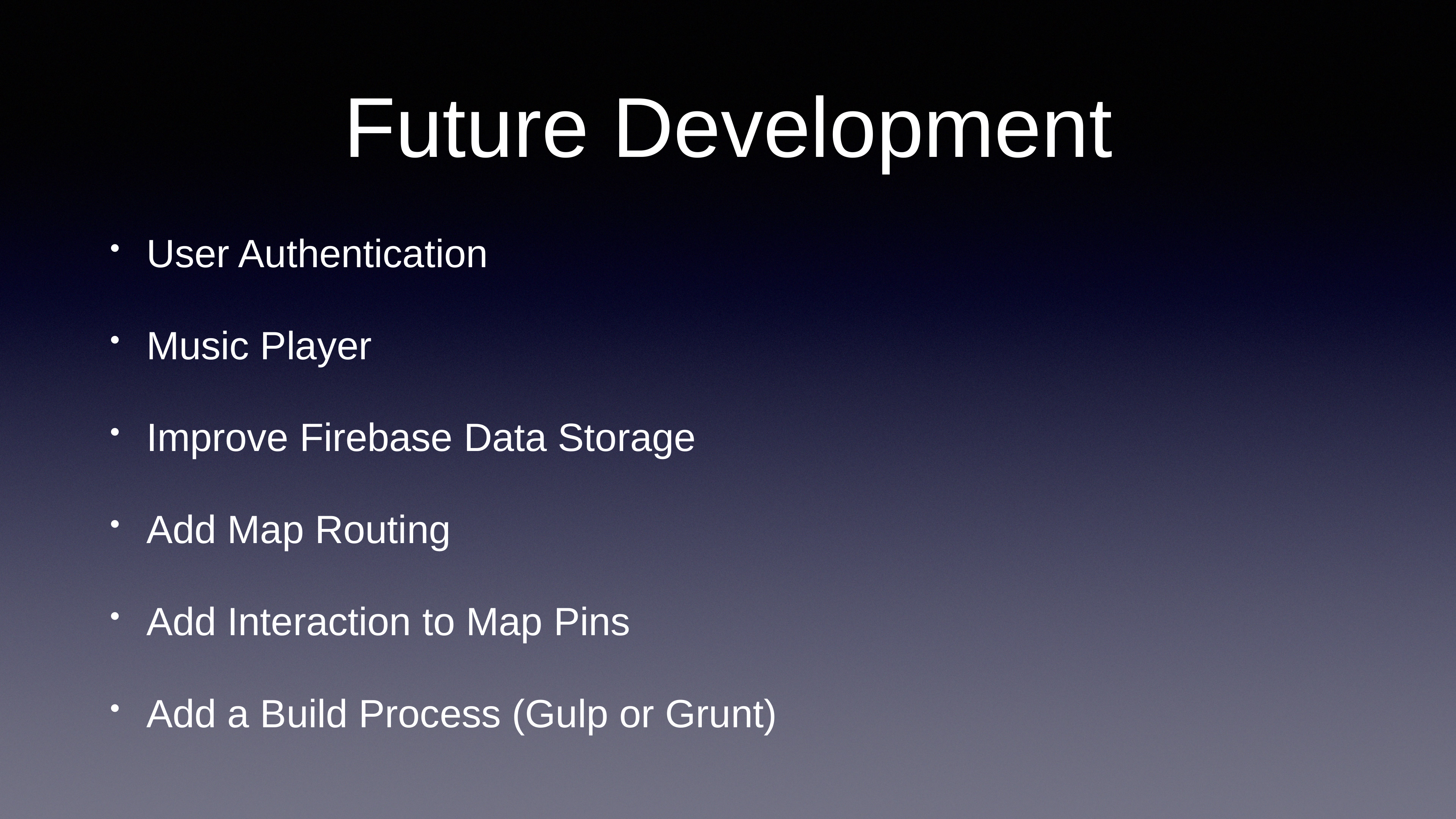

# Future Development
User Authentication
Music Player
Improve Firebase Data Storage
Add Map Routing
Add Interaction to Map Pins
Add a Build Process (Gulp or Grunt)